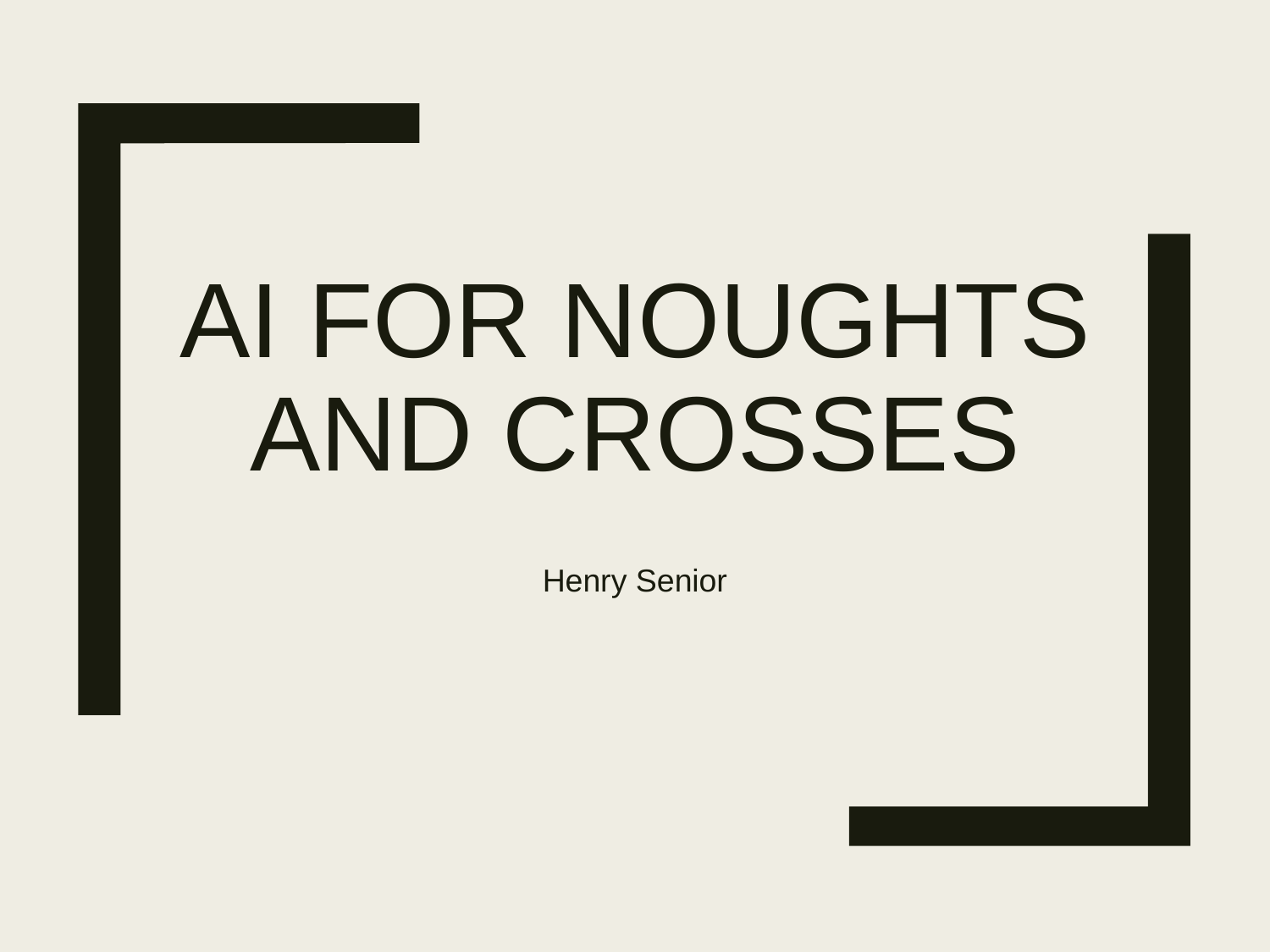

# AI for Noughts and Crosses
Henry Senior